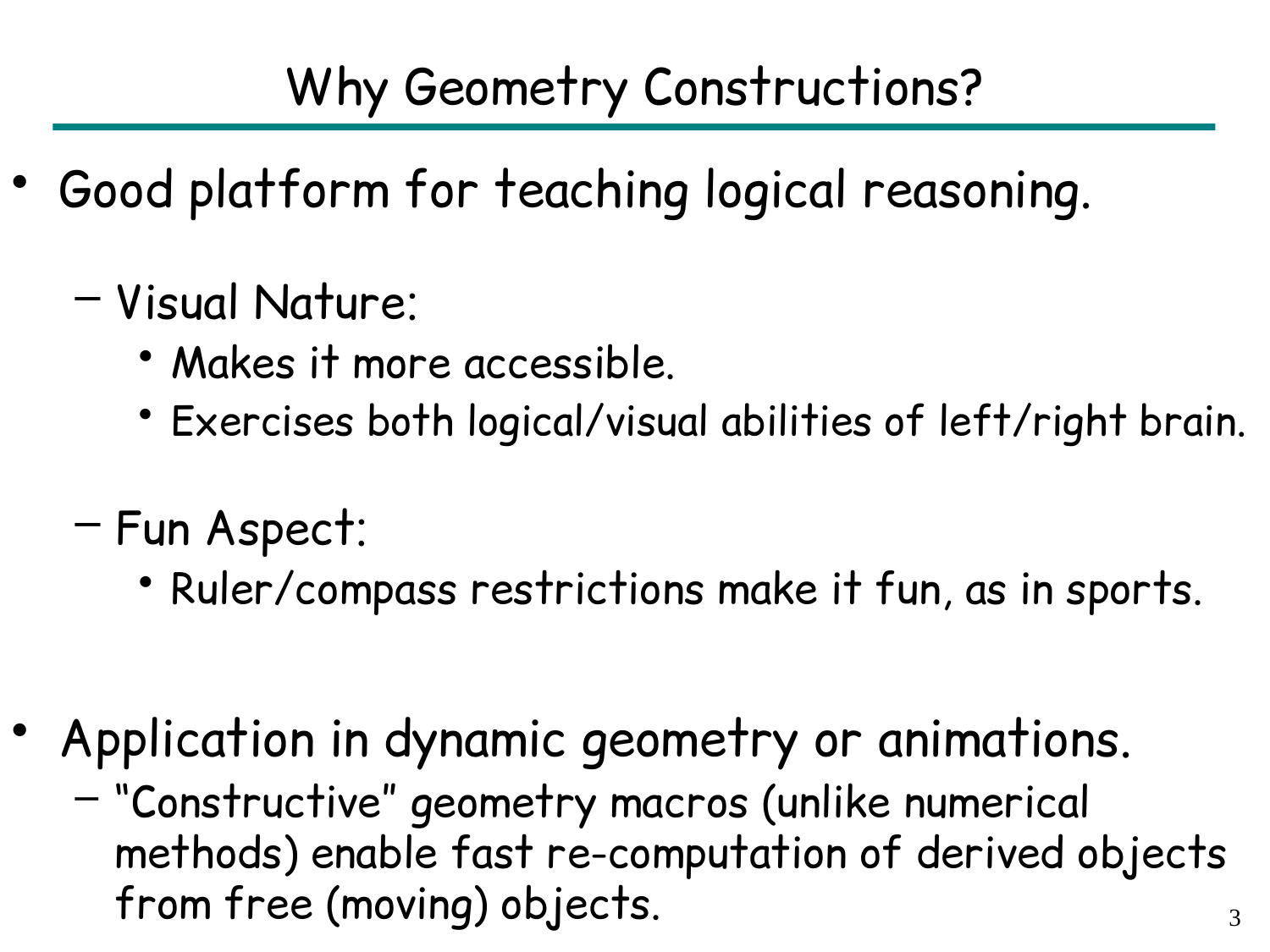

# Why Geometry Constructions?
Good platform for teaching logical reasoning.

Visual Nature:
Makes it more accessible.
Exercises both logical/visual abilities of left/right brain.

Fun Aspect:
Ruler/compass restrictions make it fun, as in sports.

Application in dynamic geometry or animations.
“Constructive” geometry macros (unlike numerical methods) enable fast re-computation of derived objects from free (moving) objects.
3